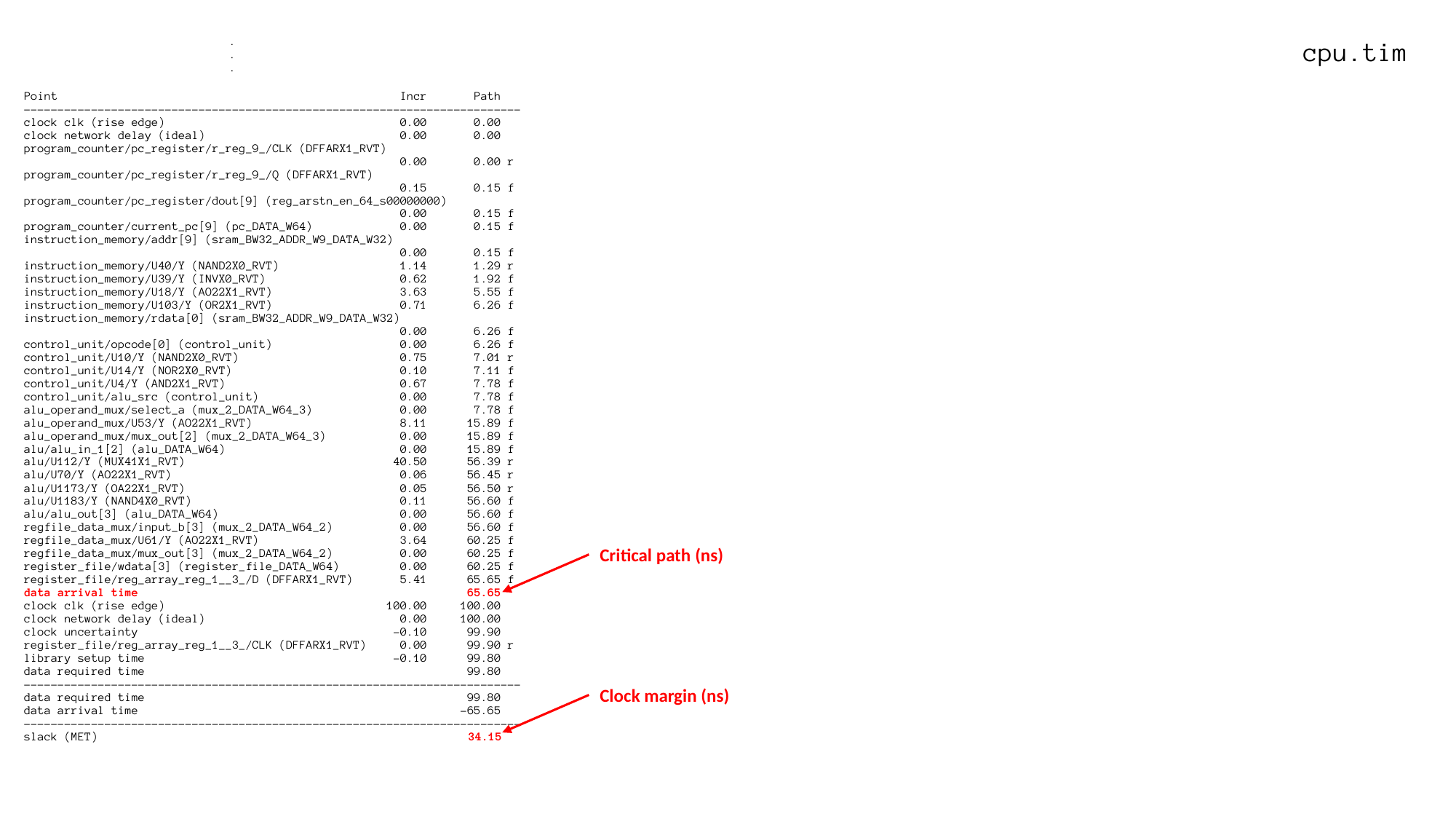

.
		.
		.
  Point                                                   Incr       Path
  --------------------------------------------------------------------------
  clock clk (rise edge)                                   0.00       0.00
  clock network delay (ideal)                             0.00       0.00
  program_counter/pc_register/r_reg_9_/CLK (DFFARX1_RVT)
                                                          0.00       0.00 r
  program_counter/pc_register/r_reg_9_/Q (DFFARX1_RVT)
                                                          0.15       0.15 f
  program_counter/pc_register/dout[9] (reg_arstn_en_64_s00000000)
                                                          0.00       0.15 f
  program_counter/current_pc[9] (pc_DATA_W64)             0.00       0.15 f
  instruction_memory/addr[9] (sram_BW32_ADDR_W9_DATA_W32)
                                                          0.00       0.15 f
  instruction_memory/U40/Y (NAND2X0_RVT)                  1.14       1.29 r
  instruction_memory/U39/Y (INVX0_RVT)                    0.62       1.92 f
  instruction_memory/U18/Y (AO22X1_RVT)                   3.63       5.55 f
  instruction_memory/U103/Y (OR2X1_RVT)                   0.71       6.26 f
  instruction_memory/rdata[0] (sram_BW32_ADDR_W9_DATA_W32)
                                                          0.00       6.26 f
  control_unit/opcode[0] (control_unit)                   0.00       6.26 f
  control_unit/U10/Y (NAND2X0_RVT)                        0.75       7.01 r
  control_unit/U14/Y (NOR2X0_RVT)                         0.10       7.11 f
  control_unit/U4/Y (AND2X1_RVT)                          0.67       7.78 f
  control_unit/alu_src (control_unit)                     0.00       7.78 f
  alu_operand_mux/select_a (mux_2_DATA_W64_3)             0.00       7.78 f
  alu_operand_mux/U53/Y (AO22X1_RVT)                      8.11      15.89 f
  alu_operand_mux/mux_out[2] (mux_2_DATA_W64_3)           0.00      15.89 f
  alu/alu_in_1[2] (alu_DATA_W64)                          0.00      15.89 f
  alu/U112/Y (MUX41X1_RVT)                               40.50      56.39 r
  alu/U70/Y (AO22X1_RVT)                                  0.06      56.45 r
  alu/U1173/Y (OA22X1_RVT)                                0.05      56.50 r
  alu/U1183/Y (NAND4X0_RVT)                               0.11      56.60 f
  alu/alu_out[3] (alu_DATA_W64)                           0.00      56.60 f
  regfile_data_mux/input_b[3] (mux_2_DATA_W64_2)          0.00      56.60 f
  regfile_data_mux/U61/Y (AO22X1_RVT)                     3.64      60.25 f
  regfile_data_mux/mux_out[3] (mux_2_DATA_W64_2)          0.00      60.25 f
  register_file/wdata[3] (register_file_DATA_W64)         0.00      60.25 f
  register_file/reg_array_reg_1__3_/D (DFFARX1_RVT)       5.41      65.65 f
  data arrival time                                                 65.65
  clock clk (rise edge)                                 100.00     100.00
  clock network delay (ideal)                             0.00     100.00
  clock uncertainty                                      -0.10      99.90
  register_file/reg_array_reg_1__3_/CLK (DFFARX1_RVT)     0.00      99.90 r
  library setup time                                     -0.10      99.80
  data required time                                                99.80
  --------------------------------------------------------------------------
  data required time                                                99.80
  data arrival time                                                -65.65
  --------------------------------------------------------------------------
  slack (MET)                                                       34.15
cpu.tim
Critical path (ns)
Clock margin (ns)